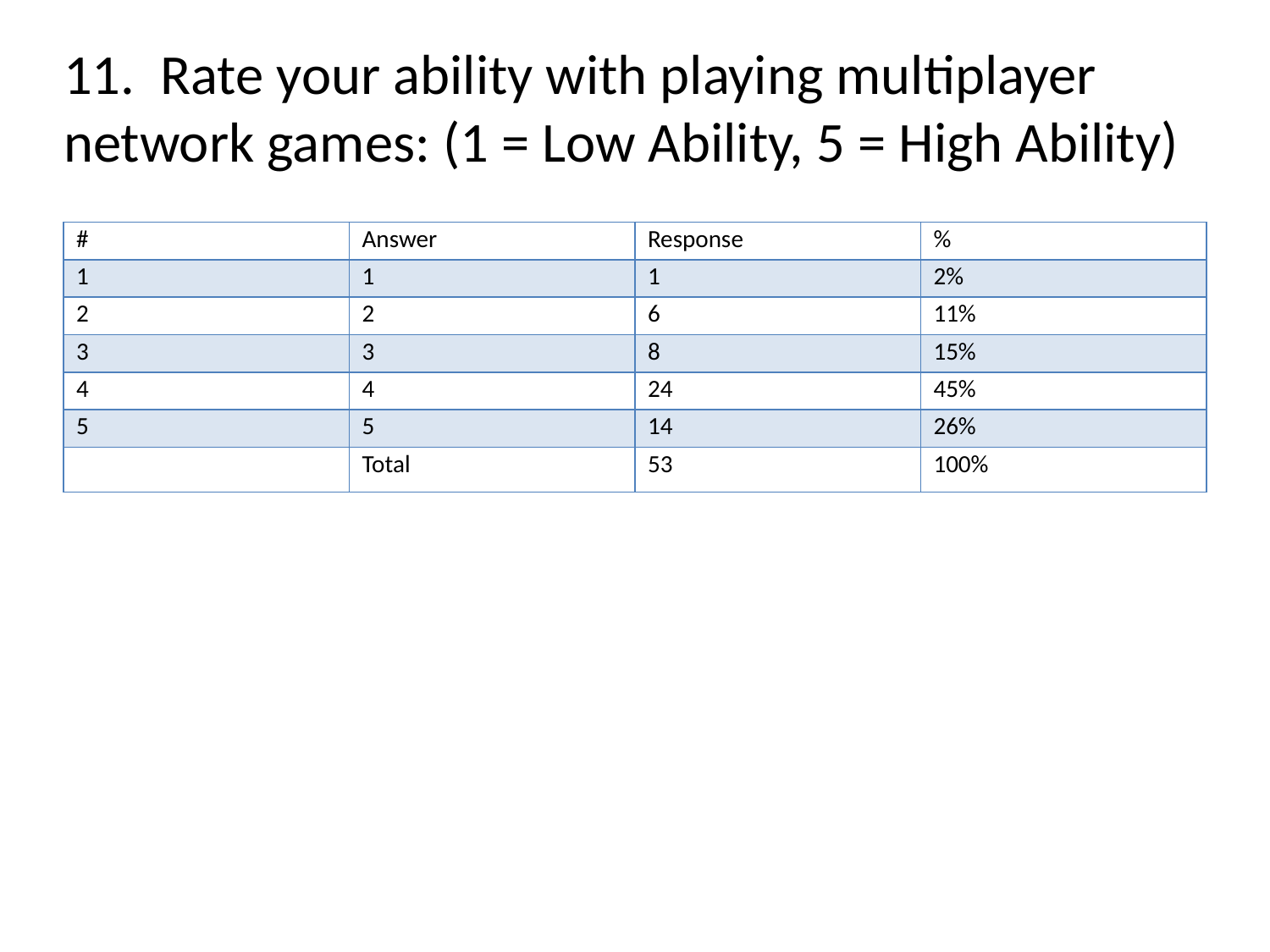

# 11.  Rate your ability with playing multiplayer network games: (1 = Low Ability, 5 = High Ability)
| # | Answer | Response | % |
| --- | --- | --- | --- |
| 1 | 1 | 1 | 2% |
| 2 | 2 | 6 | 11% |
| 3 | 3 | 8 | 15% |
| 4 | 4 | 24 | 45% |
| 5 | 5 | 14 | 26% |
|  | Total | 53 | 100% |